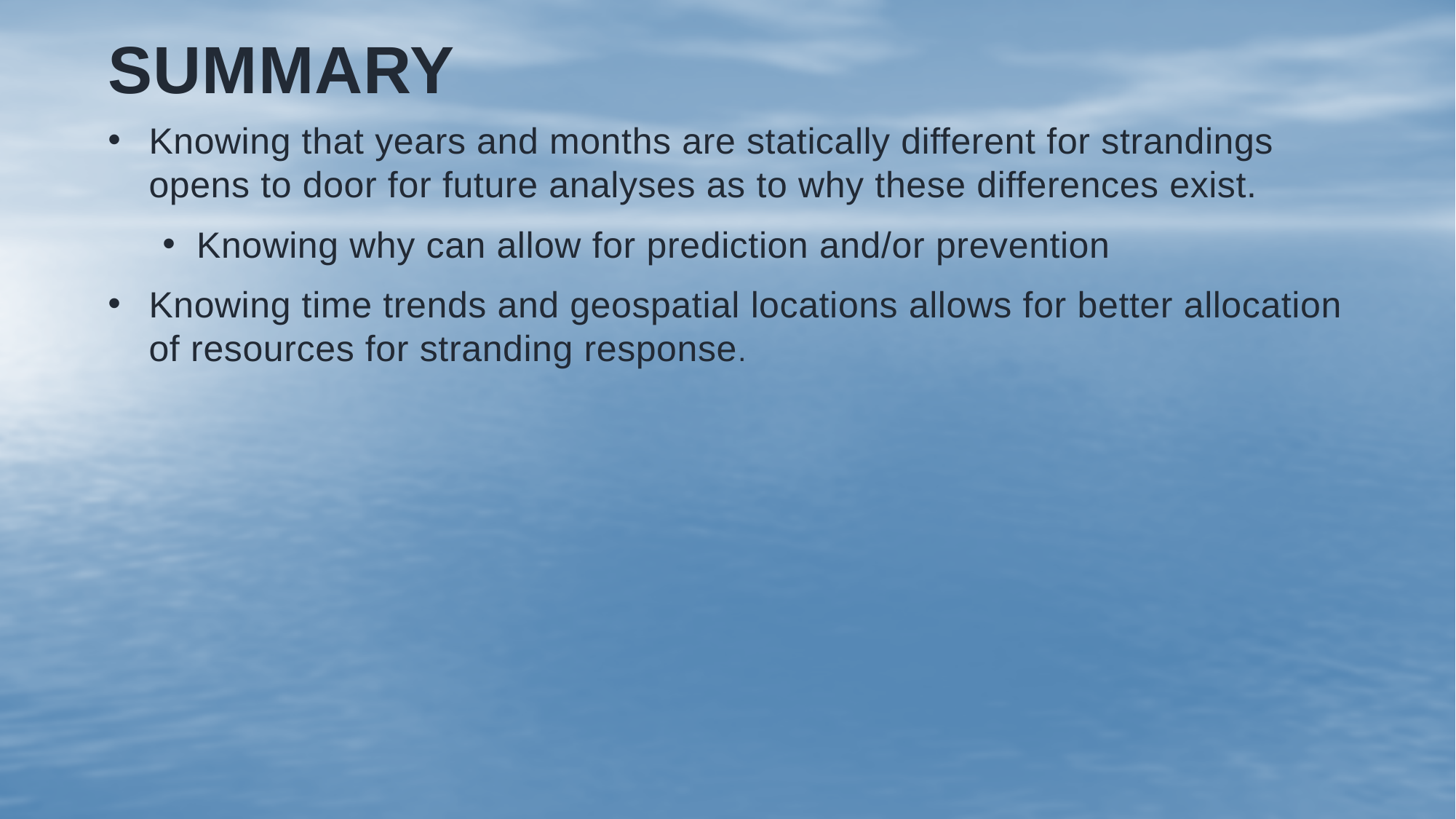

# Summary
Knowing that years and months are statically different for strandings opens to door for future analyses as to why these differences exist.
Knowing why can allow for prediction and/or prevention
Knowing time trends and geospatial locations allows for better allocation of resources for stranding response.